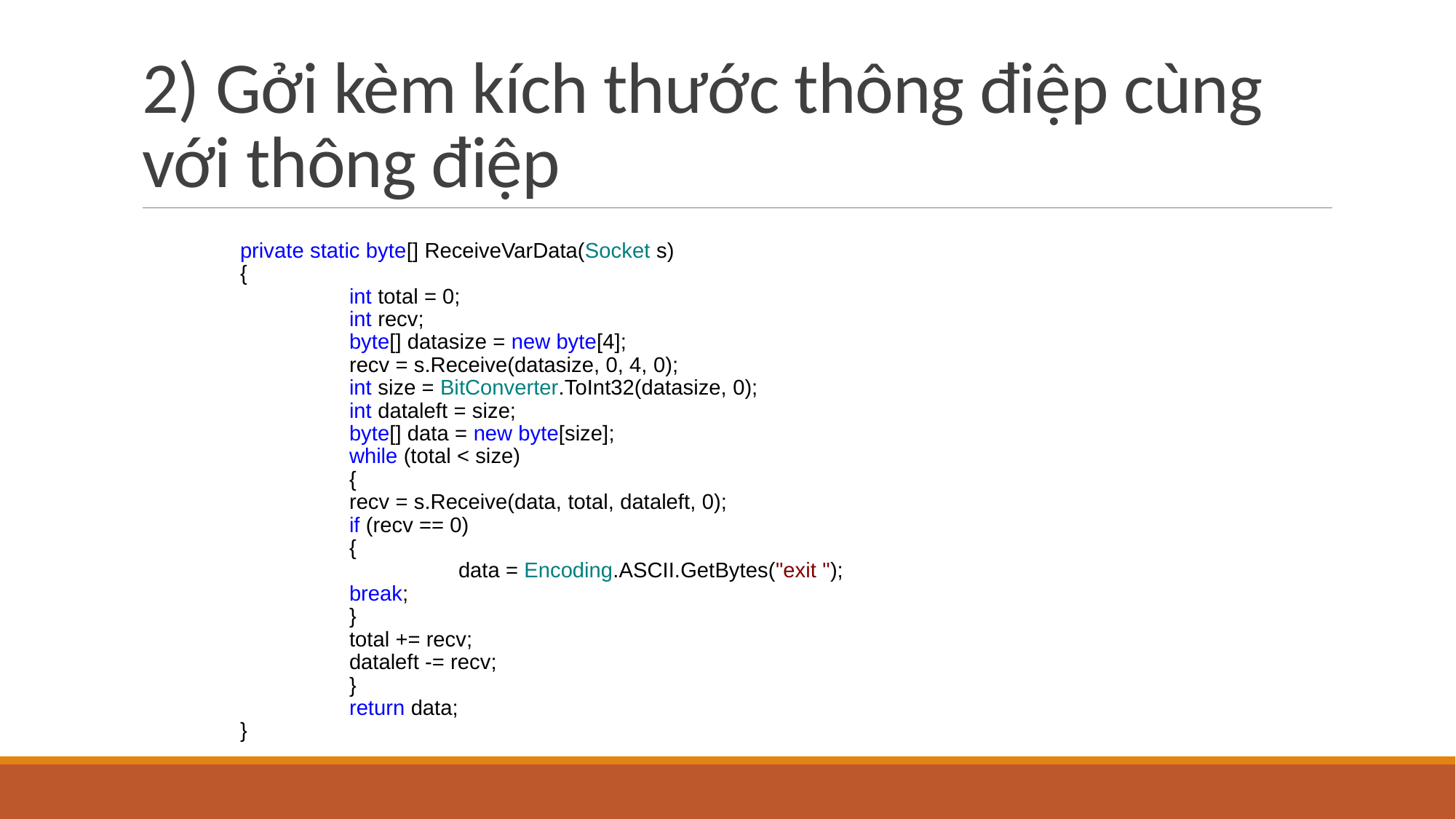

# 2) Gởi kèm kích thước thông điệp cùng với thông điệp
	private static byte[] ReceiveVarData(Socket s)
	{
		int total = 0;
		int recv;
		byte[] datasize = new byte[4];
		recv = s.Receive(datasize, 0, 4, 0);
		int size = BitConverter.ToInt32(datasize, 0);
		int dataleft = size;
		byte[] data = new byte[size];
		while (total < size)
		{
		recv = s.Receive(data, total, dataleft, 0);
		if (recv == 0)
		{
			data = Encoding.ASCII.GetBytes("exit ");
		break;
		}
		total += recv;
		dataleft -= recv;
		}
		return data;
	}